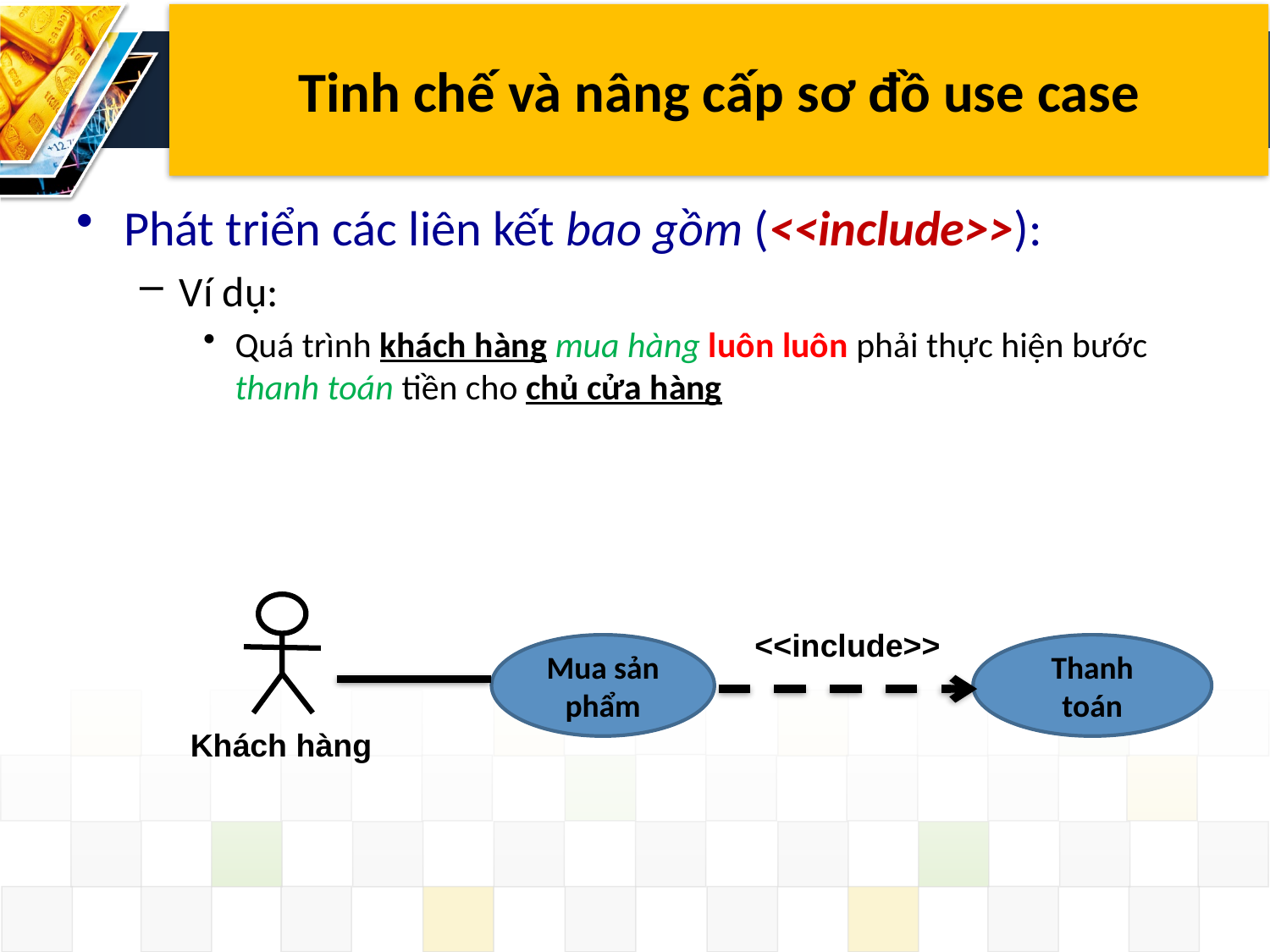

# Tinh chế và nâng cấp sơ đồ use case
Phát triển các liên kết bao gồm (<<include>>):
Ví dụ:
Quá trình khách hàng mua hàng luôn luôn phải thực hiện bước thanh toán tiền cho chủ cửa hàng

Khách hàng
<<include>>
Mua sản phẩm
Thanh toán